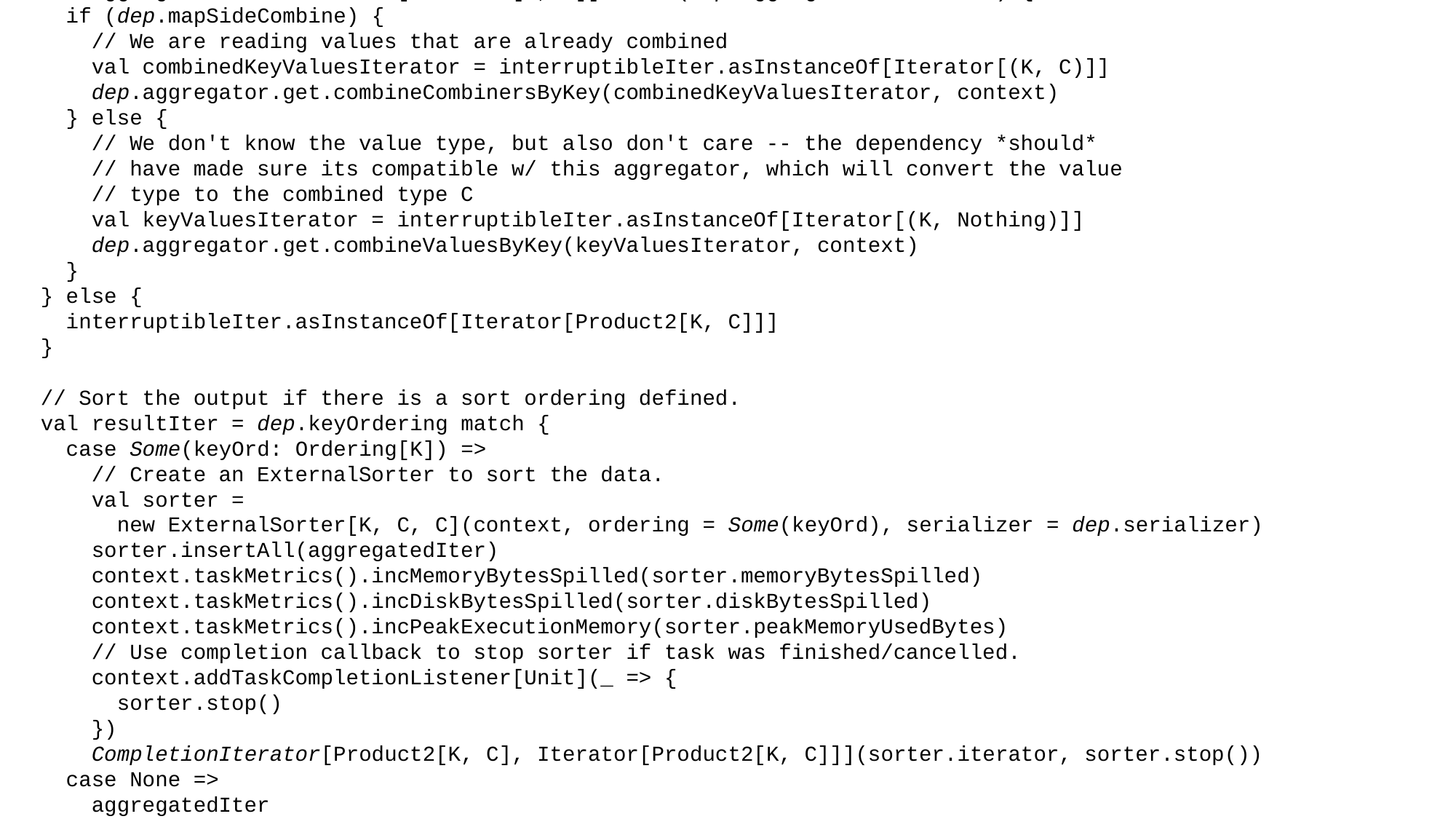

/** Read the combined key-values for this reduce task */
override def read(): Iterator[Product2[K, C]] = {
  val wrappedStreams = new ShuffleBlockFetcherIterator(
    context,
    blockManager.blockStoreClient,
    blockManager,
    blocksByAddress,
    serializerManager.wrapStream,
    // Note: we use getSizeAsMb when no suffix is provided for backwards compatibility
    SparkEnv.get.conf.get(config.REDUCER_MAX_SIZE_IN_FLIGHT) * 1024 * 1024,
    SparkEnv.get.conf.get(config.REDUCER_MAX_REQS_IN_FLIGHT),
    SparkEnv.get.conf.get(config.REDUCER_MAX_BLOCKS_IN_FLIGHT_PER_ADDRESS),
    SparkEnv.get.conf.get(config.MAX_REMOTE_BLOCK_SIZE_FETCH_TO_MEM),
    SparkEnv.get.conf.get(config.SHUFFLE_DETECT_CORRUPT),
    SparkEnv.get.conf.get(config.SHUFFLE_DETECT_CORRUPT_MEMORY),
    readMetrics,
    fetchContinuousBlocksInBatch).toCompletionIterator
  val serializerInstance = dep.serializer.newInstance()
  // Create a key/value iterator for each stream
  val recordIter = wrappedStreams.flatMap { case (blockId, wrappedStream) =>
    // Note: the asKeyValueIterator below wraps a key/value iterator inside of a
    // NextIterator. The NextIterator makes sure that close() is called on the
    // underlying InputStream when all records have been read.
    serializerInstance.deserializeStream(wrappedStream).asKeyValueIterator
  }
  // Update the context task metrics for each record read.
  val metricIter = CompletionIterator[(Any, Any), Iterator[(Any, Any)]](
    recordIter.map { record =>
      readMetrics.incRecordsRead(1)
      record
    },
    context.taskMetrics().mergeShuffleReadMetrics())
  // An interruptible iterator must be used here in order to support task cancellation
  val interruptibleIter = new InterruptibleIterator[(Any, Any)](context, metricIter)
  val aggregatedIter: Iterator[Product2[K, C]] = if (dep.aggregator.isDefined) {
    if (dep.mapSideCombine) {
      // We are reading values that are already combined
      val combinedKeyValuesIterator = interruptibleIter.asInstanceOf[Iterator[(K, C)]]
      dep.aggregator.get.combineCombinersByKey(combinedKeyValuesIterator, context)
    } else {
      // We don't know the value type, but also don't care -- the dependency *should*
      // have made sure its compatible w/ this aggregator, which will convert the value
      // type to the combined type C
      val keyValuesIterator = interruptibleIter.asInstanceOf[Iterator[(K, Nothing)]]
      dep.aggregator.get.combineValuesByKey(keyValuesIterator, context)
    }
  } else {
    interruptibleIter.asInstanceOf[Iterator[Product2[K, C]]]
  }
  // Sort the output if there is a sort ordering defined.
  val resultIter = dep.keyOrdering match {
    case Some(keyOrd: Ordering[K]) =>
      // Create an ExternalSorter to sort the data.
      val sorter =
        new ExternalSorter[K, C, C](context, ordering = Some(keyOrd), serializer = dep.serializer)
      sorter.insertAll(aggregatedIter)
      context.taskMetrics().incMemoryBytesSpilled(sorter.memoryBytesSpilled)
      context.taskMetrics().incDiskBytesSpilled(sorter.diskBytesSpilled)
      context.taskMetrics().incPeakExecutionMemory(sorter.peakMemoryUsedBytes)
      // Use completion callback to stop sorter if task was finished/cancelled.
      context.addTaskCompletionListener[Unit](_ => {
        sorter.stop()
      })
      CompletionIterator[Product2[K, C], Iterator[Product2[K, C]]](sorter.iterator, sorter.stop())
    case None =>
      aggregatedIter
  }
  resultIter match {
    case _: InterruptibleIterator[Product2[K, C]] => resultIter
    case _ =>
      // Use another interruptible iterator here to support task cancellation as aggregator
      // or(and) sorter may have consumed previous interruptible iterator.
      new InterruptibleIterator[Product2[K, C]](context, resultIter)
  }
}